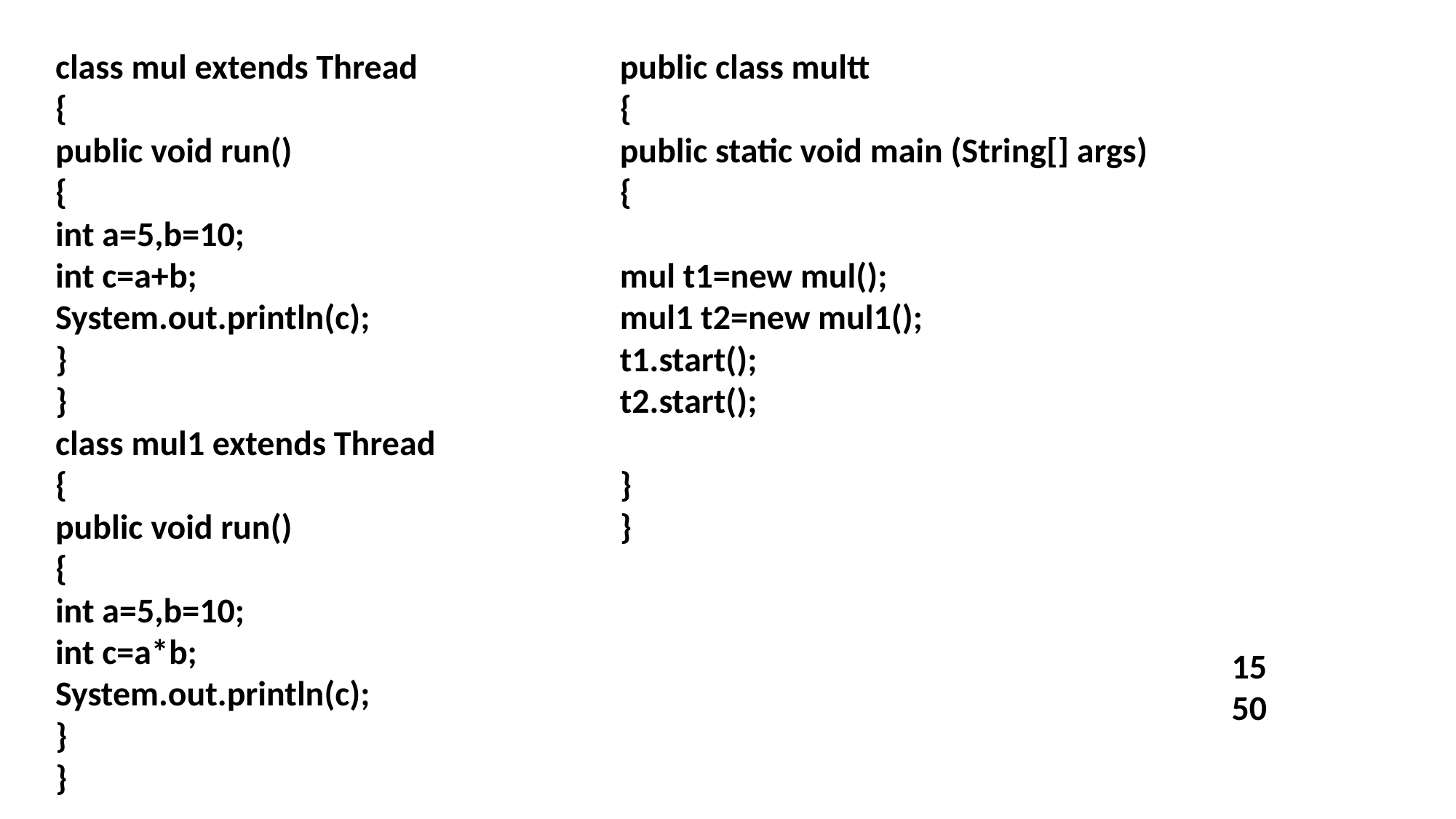

class mul extends Thread
{
public void run()
{
int a=5,b=10;
int c=a+b;
System.out.println(c);
}
}
class mul1 extends Thread
{
public void run()
{
int a=5,b=10;
int c=a*b;
System.out.println(c);
}
}

public class multt
{
public static void main (String[] args)
{

mul t1=new mul();
mul1 t2=new mul1();
t1.start();
t2.start();

}
}
15
50